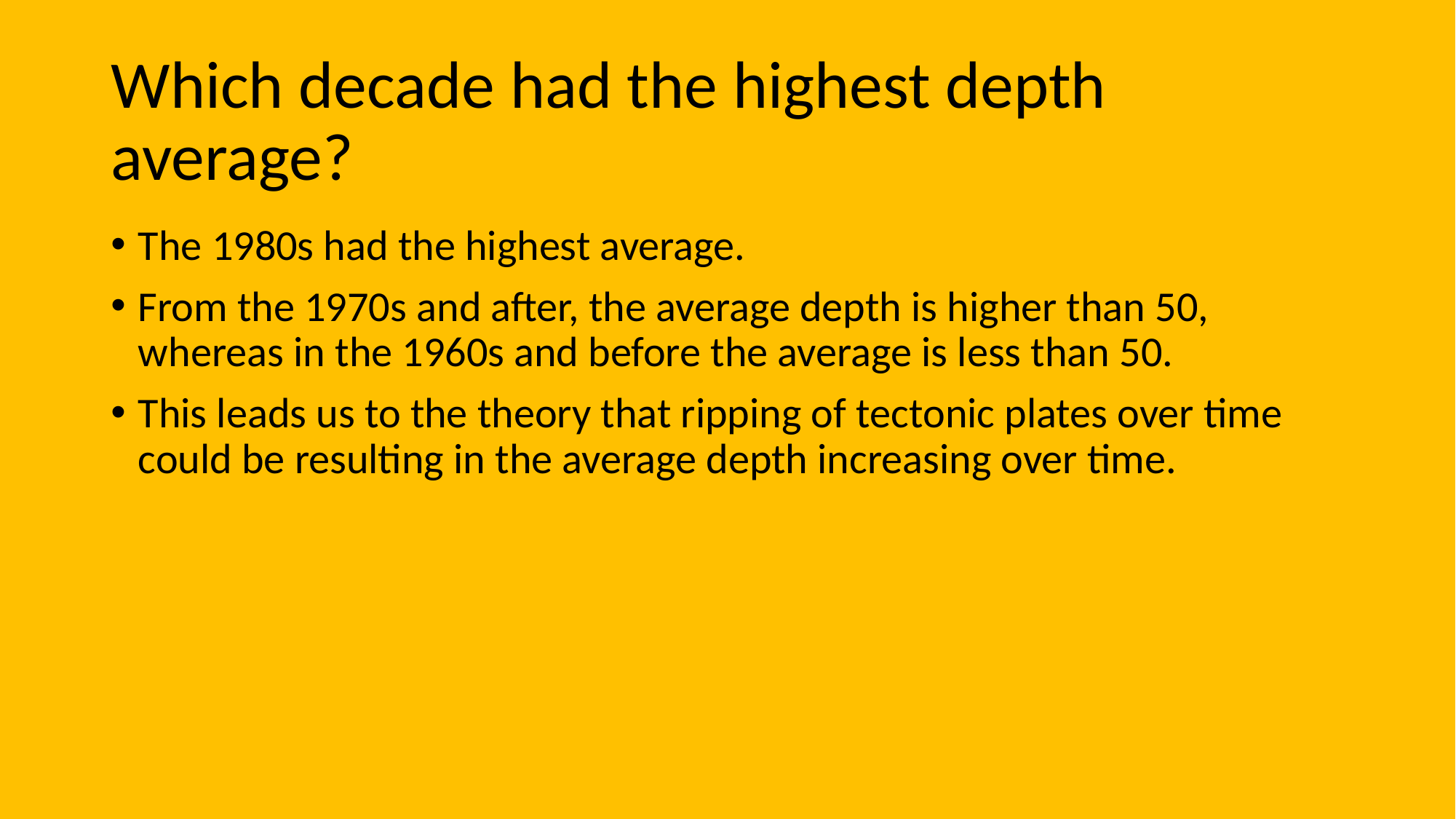

# Which decade had the highest depth average?
The 1980s had the highest average.
From the 1970s and after, the average depth is higher than 50, whereas in the 1960s and before the average is less than 50.
This leads us to the theory that ripping of tectonic plates over time could be resulting in the average depth increasing over time.